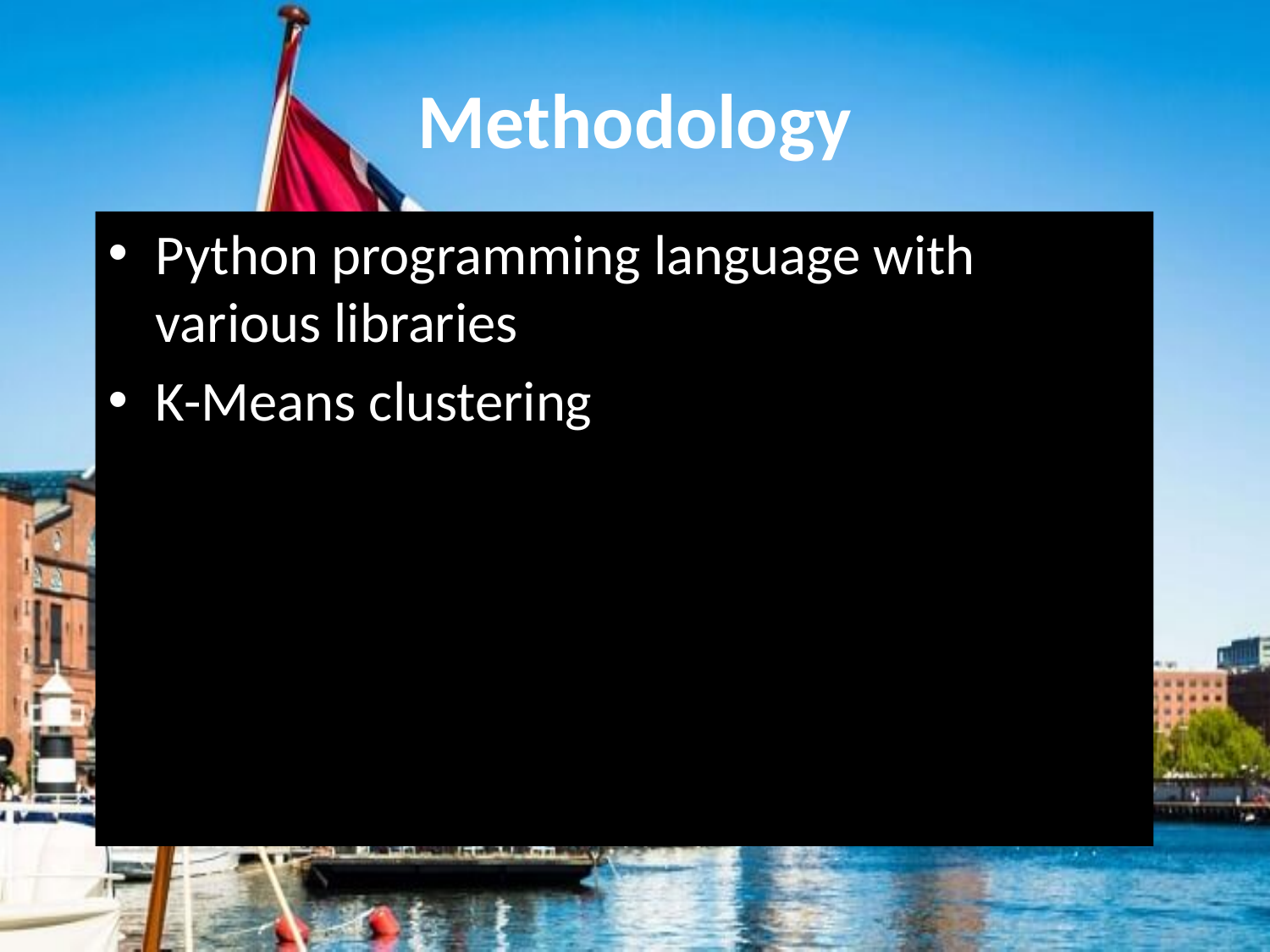

# Methodology
Python programming language with various libraries
K-Means clustering